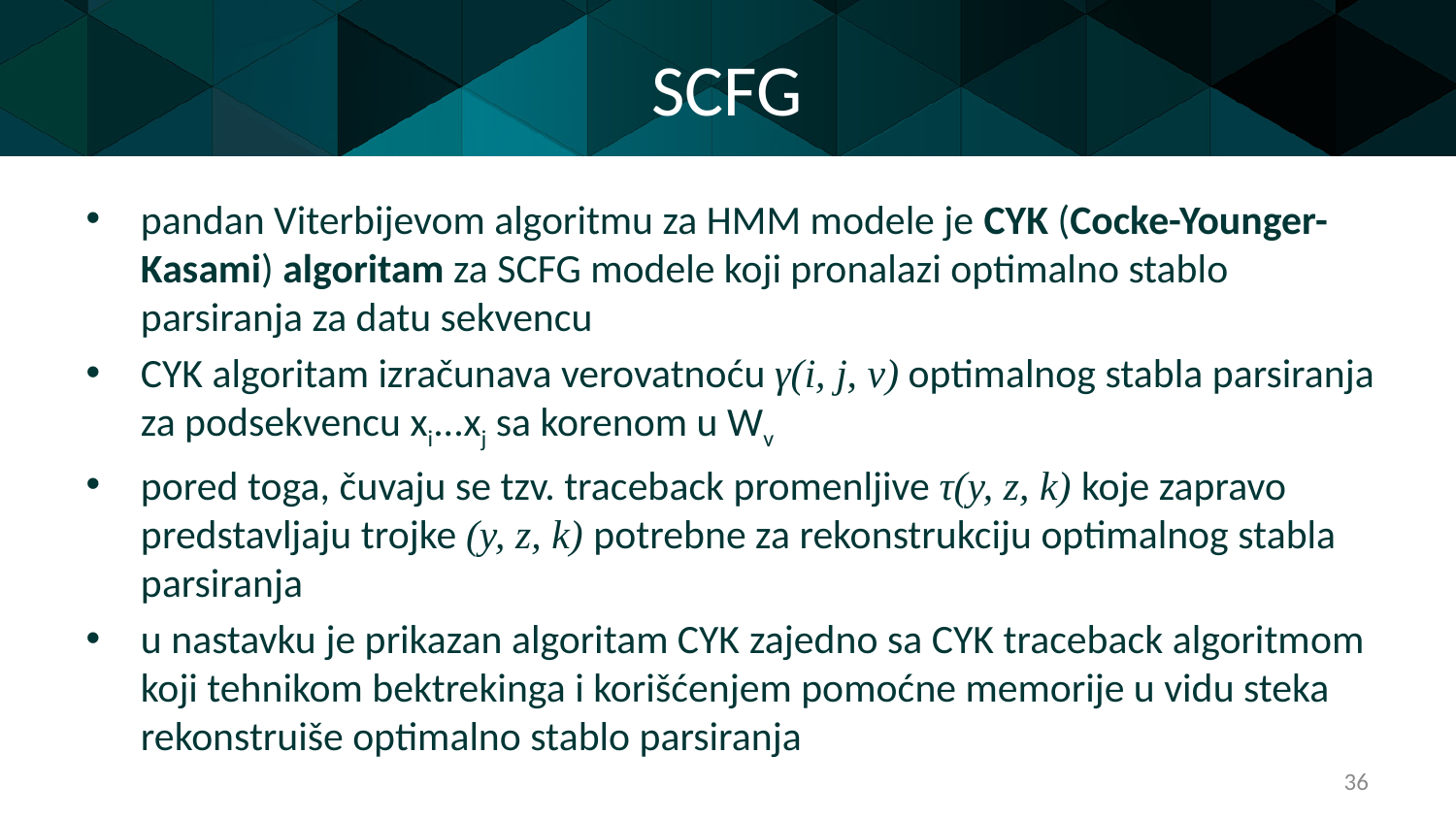

# SCFG
pandan Viterbijevom algoritmu za HMM modele je CYK (Cocke-Younger-Kasami) algoritam za SCFG modele koji pronalazi optimalno stablo parsiranja za datu sekvencu
CYK algoritam izračunava verovatnoću γ(i, j, v) optimalnog stabla parsiranja za podsekvencu xi...xj sa korenom u Wv
pored toga, čuvaju se tzv. traceback promenljive τ(y, z, k) koje zapravo predstavljaju trojke (y, z, k) potrebne za rekonstrukciju optimalnog stabla parsiranja
u nastavku je prikazan algoritam CYK zajedno sa CYK traceback algoritmom koji tehnikom bektrekinga i korišćenjem pomoćne memorije u vidu steka rekonstruiše optimalno stablo parsiranja
36